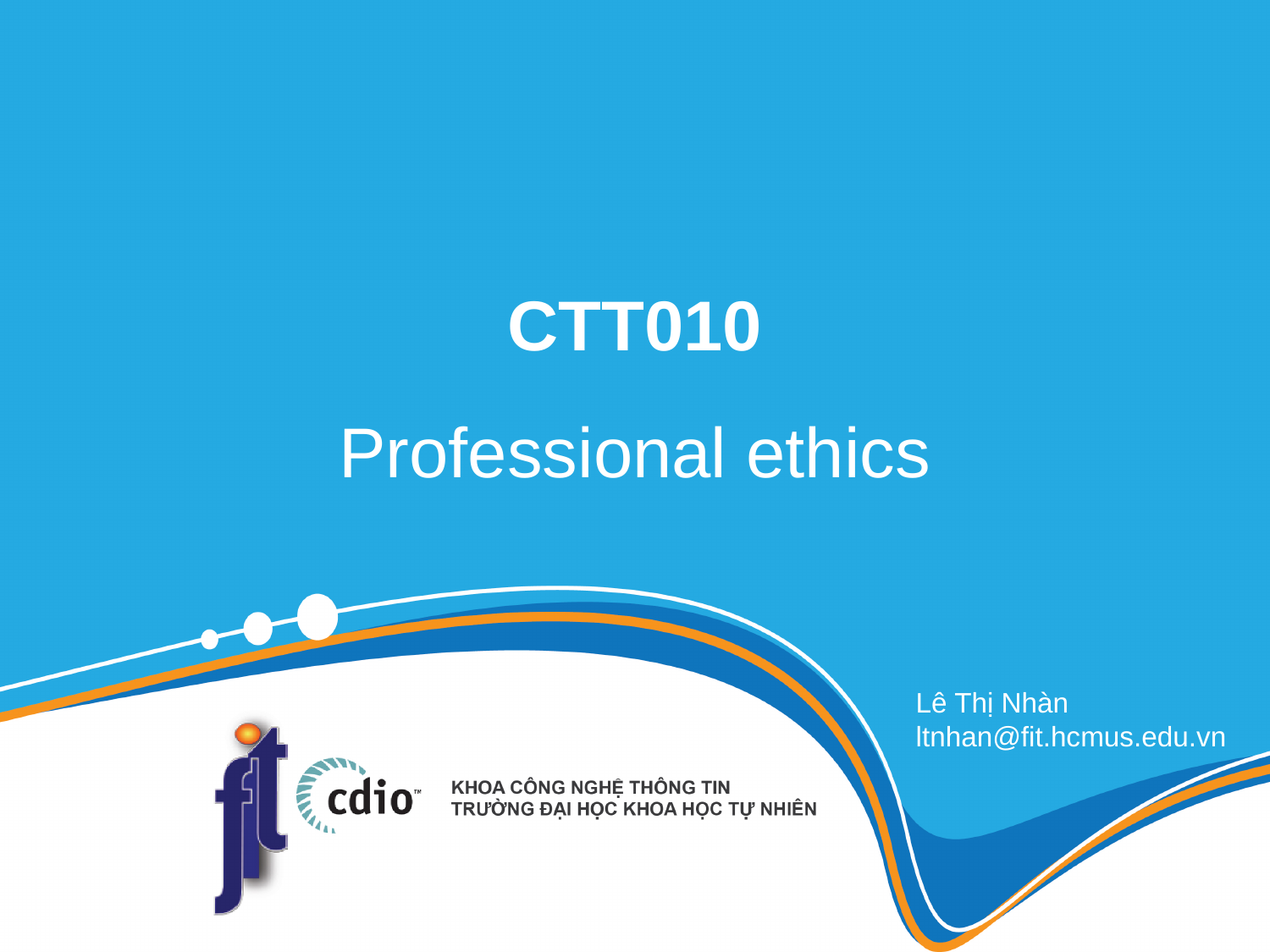

# CTT010 Professional ethics
Lê Thị Nhàn ltnhan@fit.hcmus.edu.vn